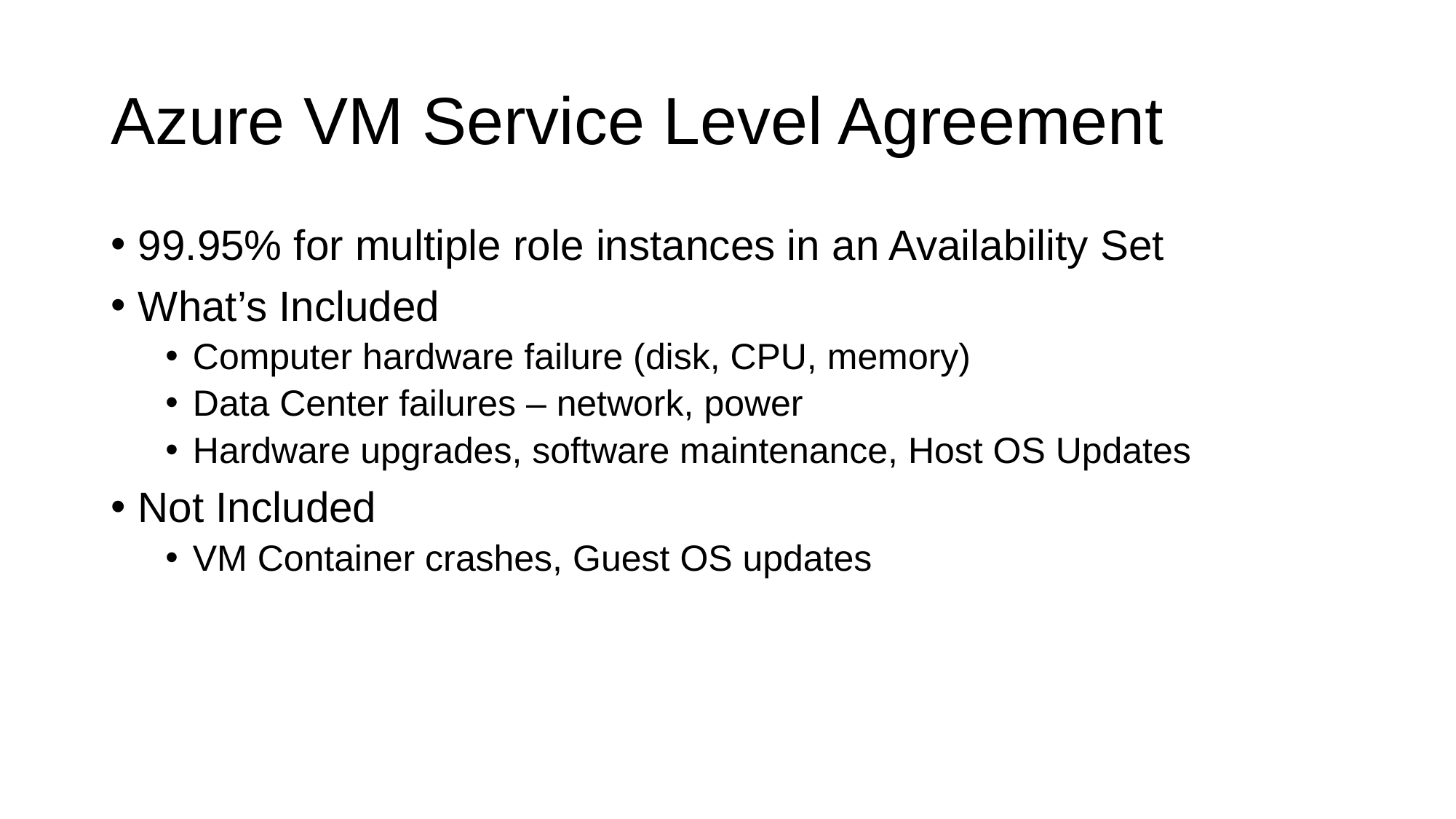

# Azure VM Service Level Agreement
99.95% for multiple role instances in an Availability Set
What’s Included
Computer hardware failure (disk, CPU, memory)
Data Center failures – network, power
Hardware upgrades, software maintenance, Host OS Updates
Not Included
VM Container crashes, Guest OS updates